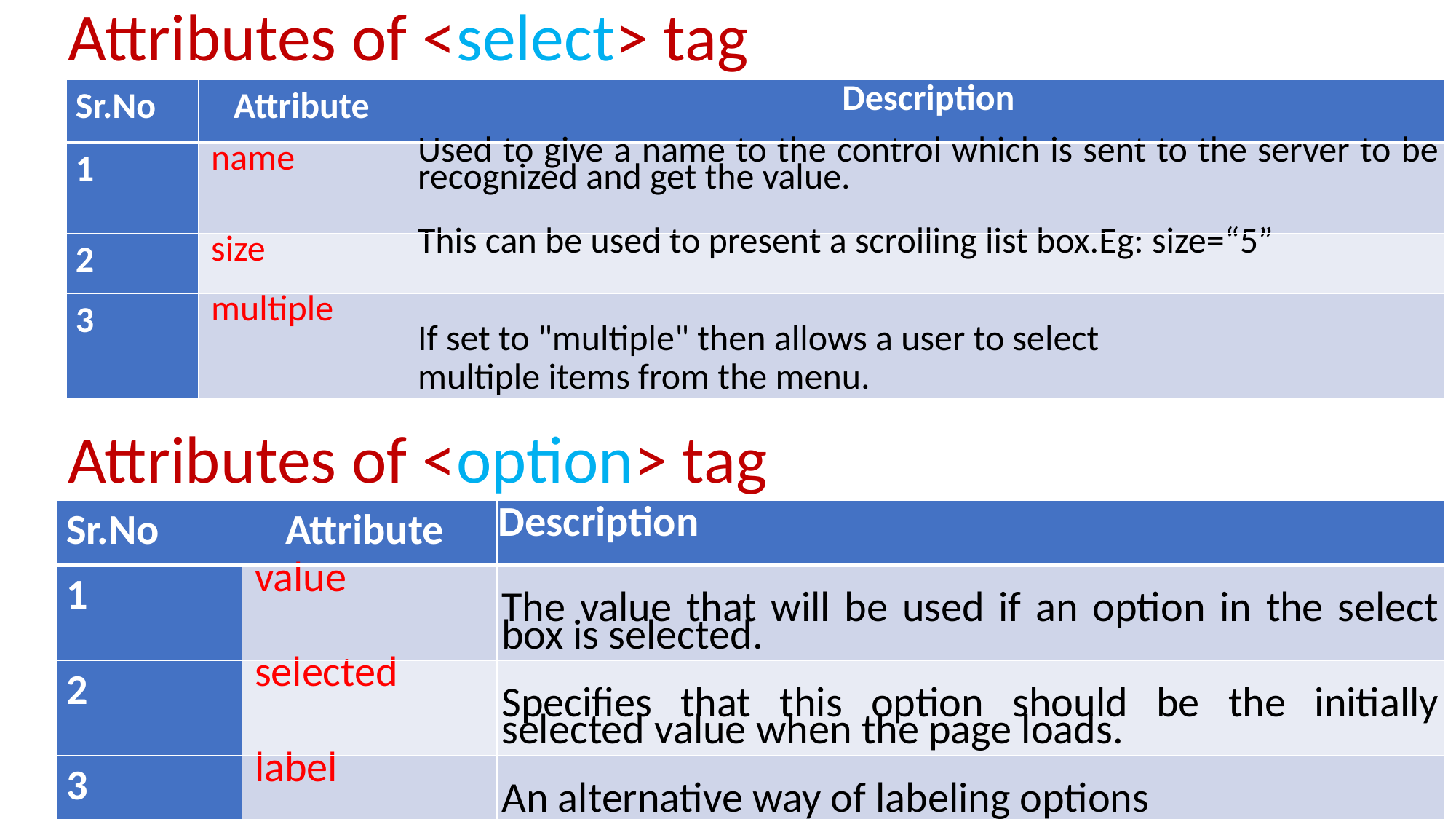

# Attributes of <select> tag
| Sr.No | Attribute | Description |
| --- | --- | --- |
| 1 | name | Used to give a name to the control which is sent to the server to be recognized and get the value. |
| 2 | size | This can be used to present a scrolling list box.Eg: size=“5” |
| 3 | multiple | If set to "multiple" then allows a user to select multiple items from the menu. |
Attributes of <option> tag
| Sr.No | Attribute | Description |
| --- | --- | --- |
| 1 | value | The value that will be used if an option in the select box is selected. |
| 2 | selected | Specifies that this option should be the initially selected value when the page loads. |
| 3 | label | An alternative way of labeling options |
117